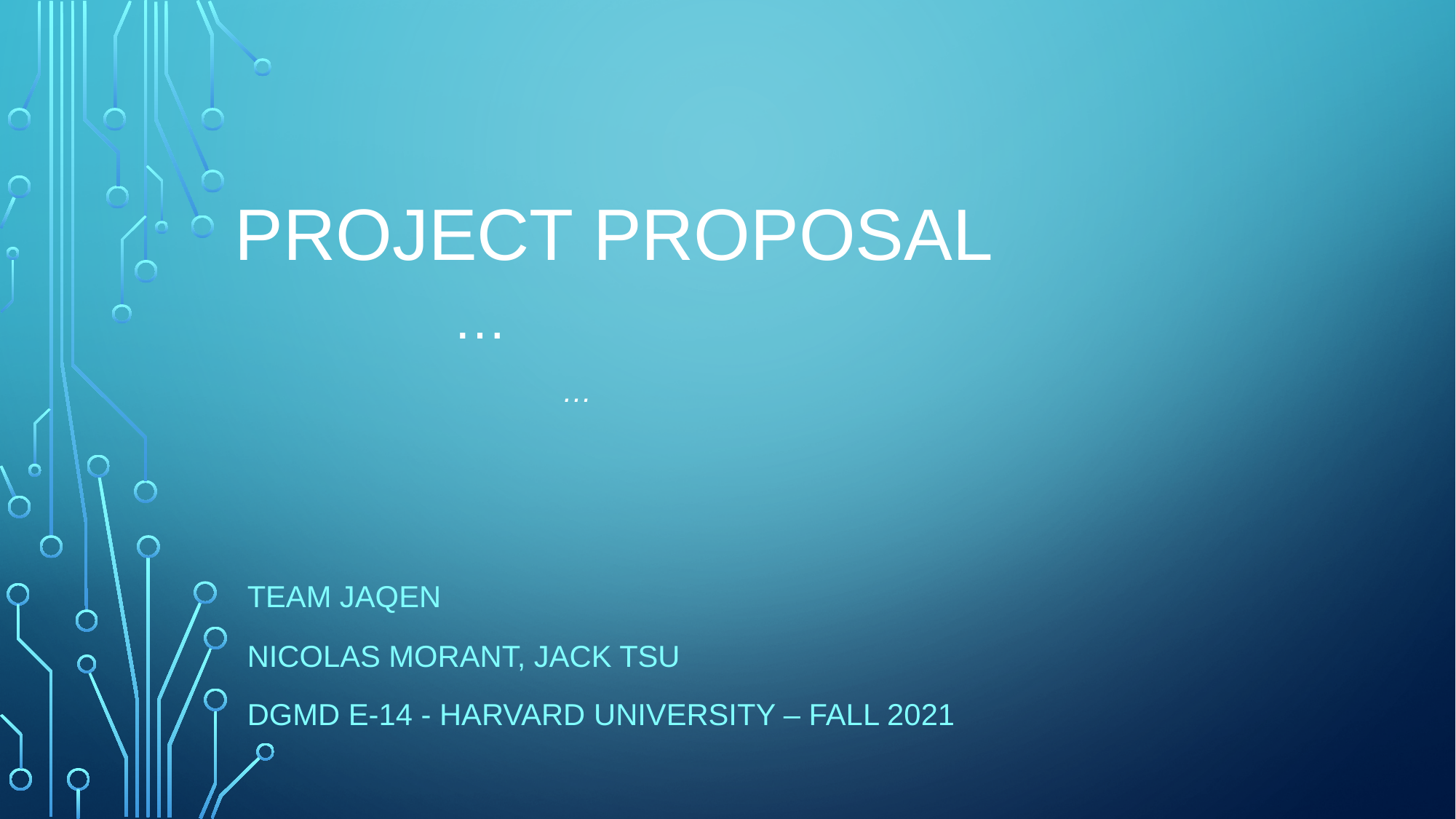

# Project Proposal … …
Team JAQEN
Nicolas Morant, Jack Tsu
DGMD E-14 - HARVARD UNIVERSITY – FALL 2021